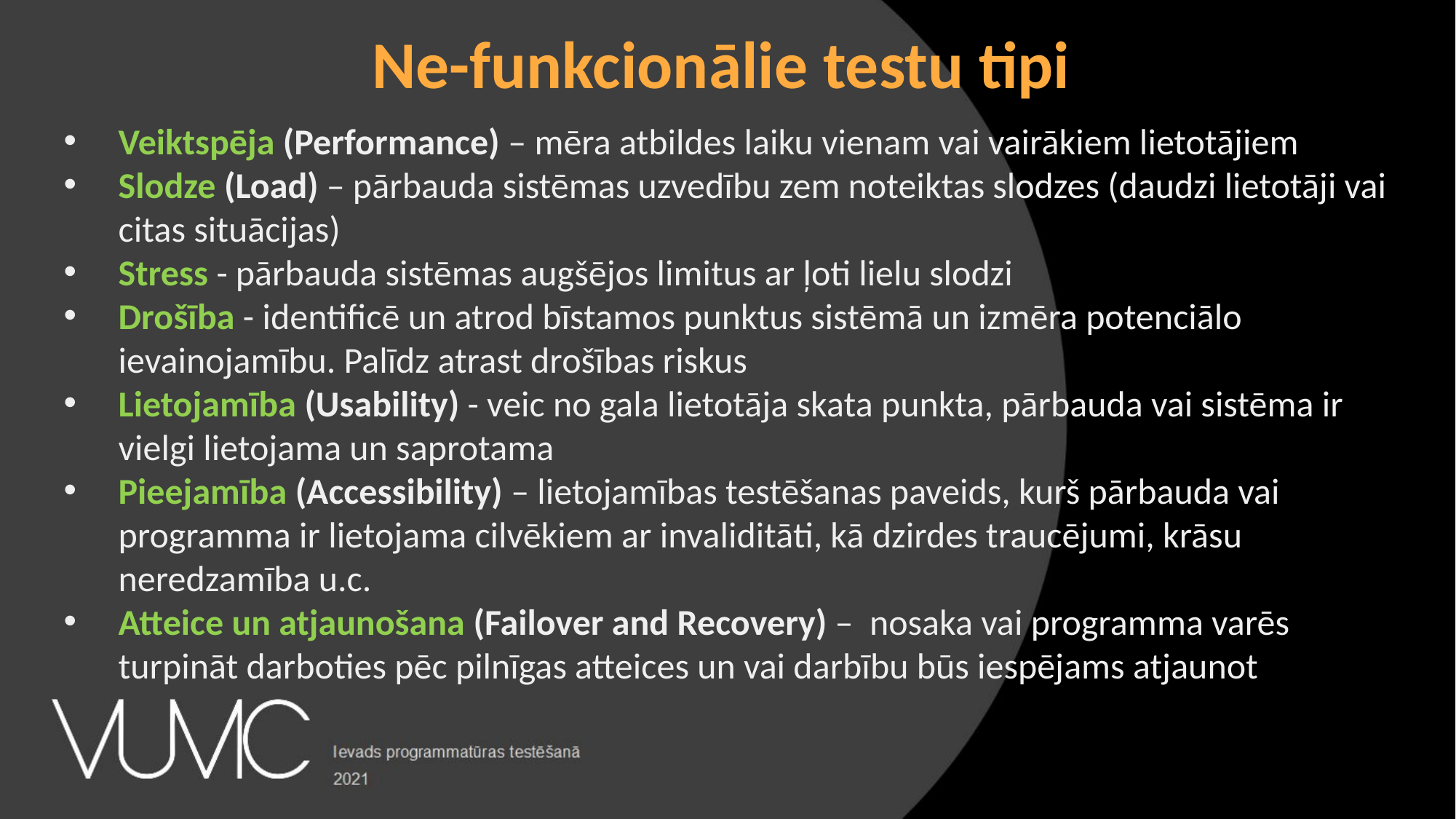

Ne-funkcionālie testu tipi
Veiktspēja (Performance) – mēra atbildes laiku vienam vai vairākiem lietotājiem
Slodze (Load) – pārbauda sistēmas uzvedību zem noteiktas slodzes (daudzi lietotāji vai citas situācijas)
Stress - pārbauda sistēmas augšējos limitus ar ļoti lielu slodzi
Drošība - identificē un atrod bīstamos punktus sistēmā un izmēra potenciālo ievainojamību. Palīdz atrast drošības riskus
Lietojamība (Usability) - veic no gala lietotāja skata punkta, pārbauda vai sistēma ir vielgi lietojama un saprotama
Pieejamība (Accessibility) – lietojamības testēšanas paveids, kurš pārbauda vai programma ir lietojama cilvēkiem ar invaliditāti, kā dzirdes traucējumi, krāsu neredzamība u.c.
Atteice un atjaunošana (Failover and Recovery) –  nosaka vai programma varēs turpināt darboties pēc pilnīgas atteices un vai darbību būs iespējams atjaunot